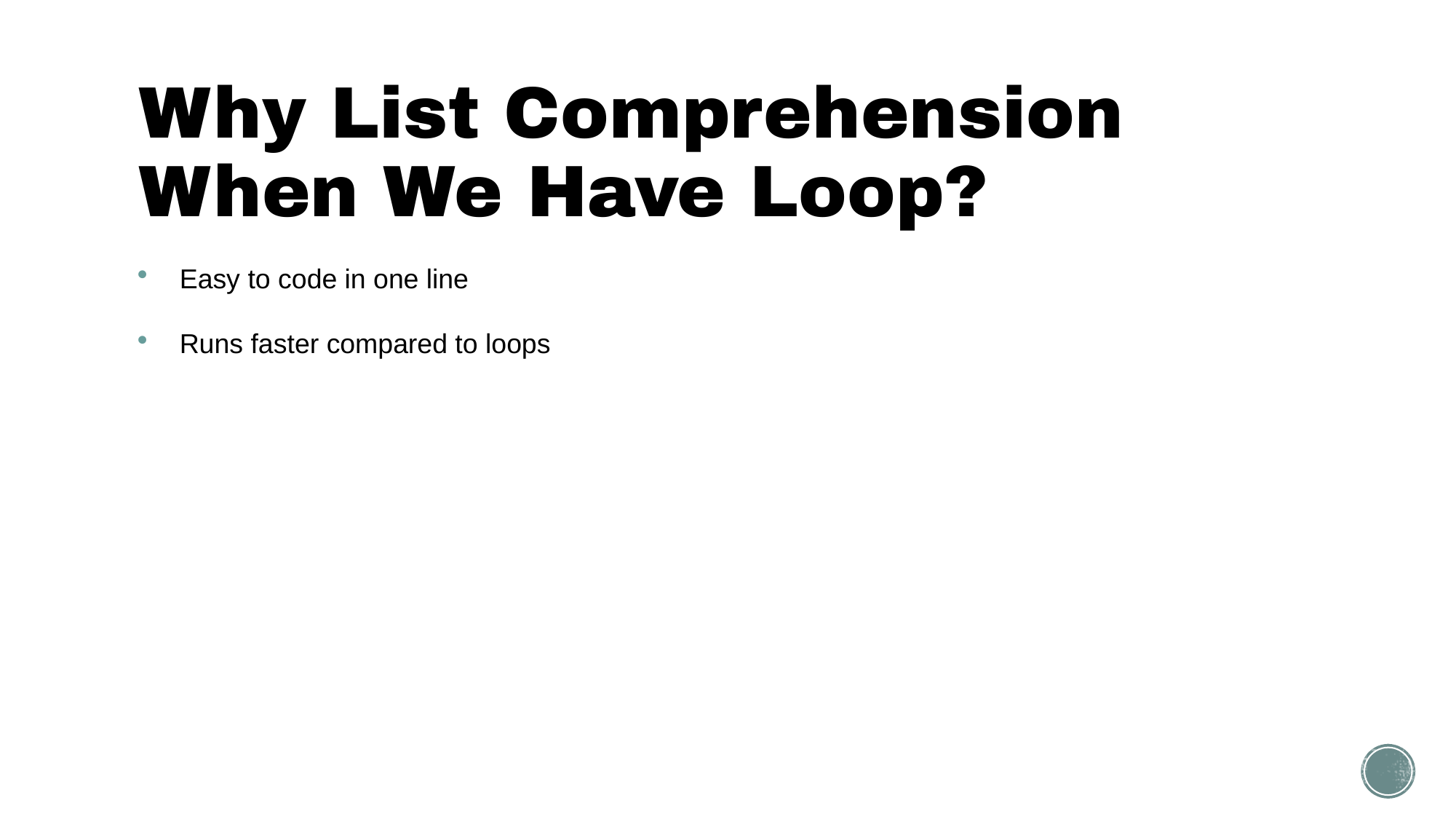

# Why List Comprehension When We Have Loop?
Easy to code in one line
Runs faster compared to loops